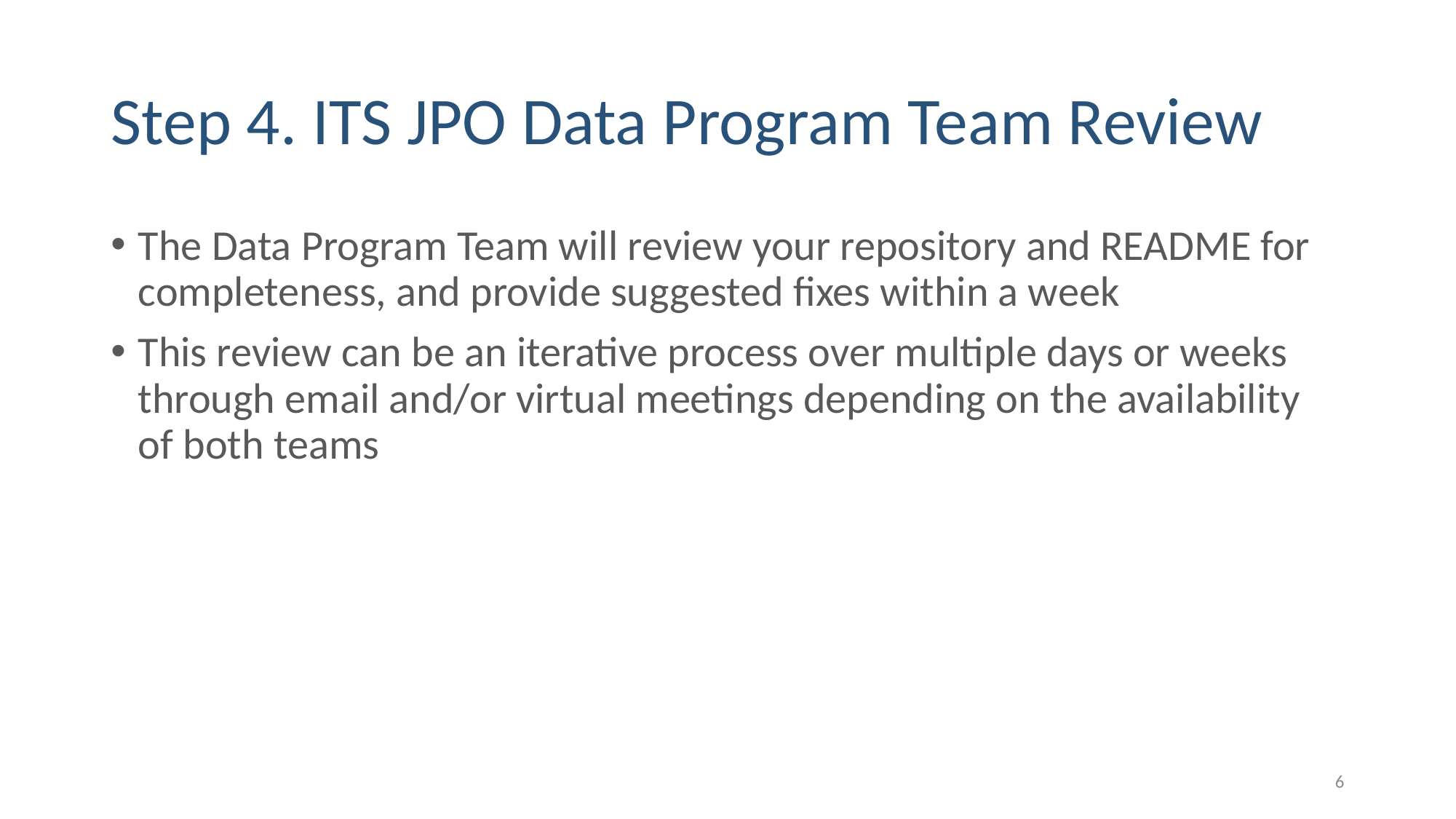

# Step 4. ITS JPO Data Program Team Review
The Data Program Team will review your repository and README for completeness, and provide suggested fixes within a week
This review can be an iterative process over multiple days or weeks through email and/or virtual meetings depending on the availability of both teams
6